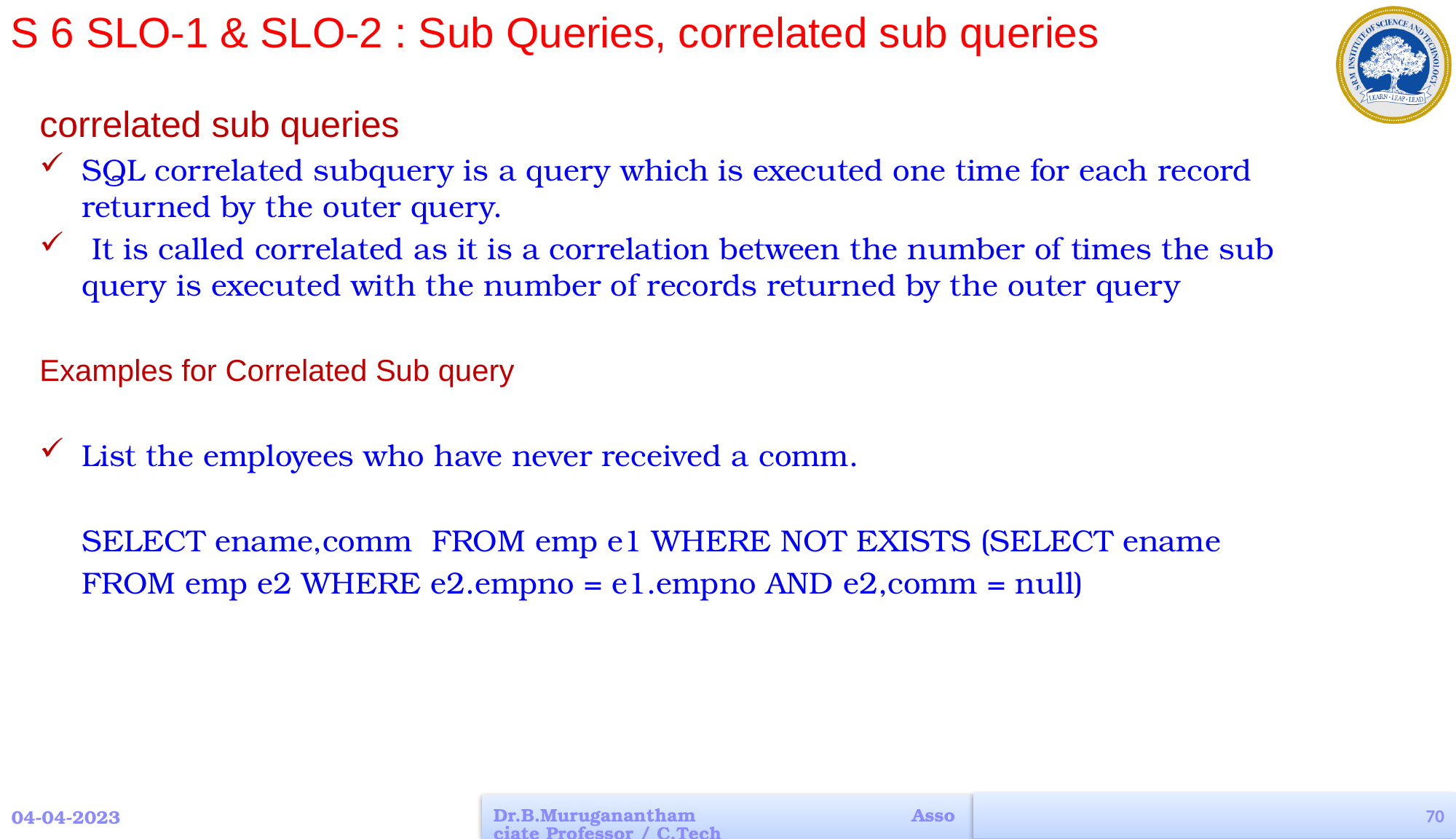

S 6 SLO-1 & SLO-2 : Sub Queries, correlated sub queries
correlated sub queries
SQL correlated subquery is a query which is executed one time for each record returned by the outer query.
 It is called correlated as it is a correlation between the number of times the sub query is executed with the number of records returned by the outer query

Examples for Correlated Sub query

List the employees who have never received a comm.

	SELECT ename,comm  FROM emp e1 WHERE NOT EXISTS (SELECT ename
	FROM emp e2 WHERE e2.empno = e1.empno AND e2,comm = null)
70
04-04-2023
Dr.B.Muruganantham                                   Associate Professor / C.Tech